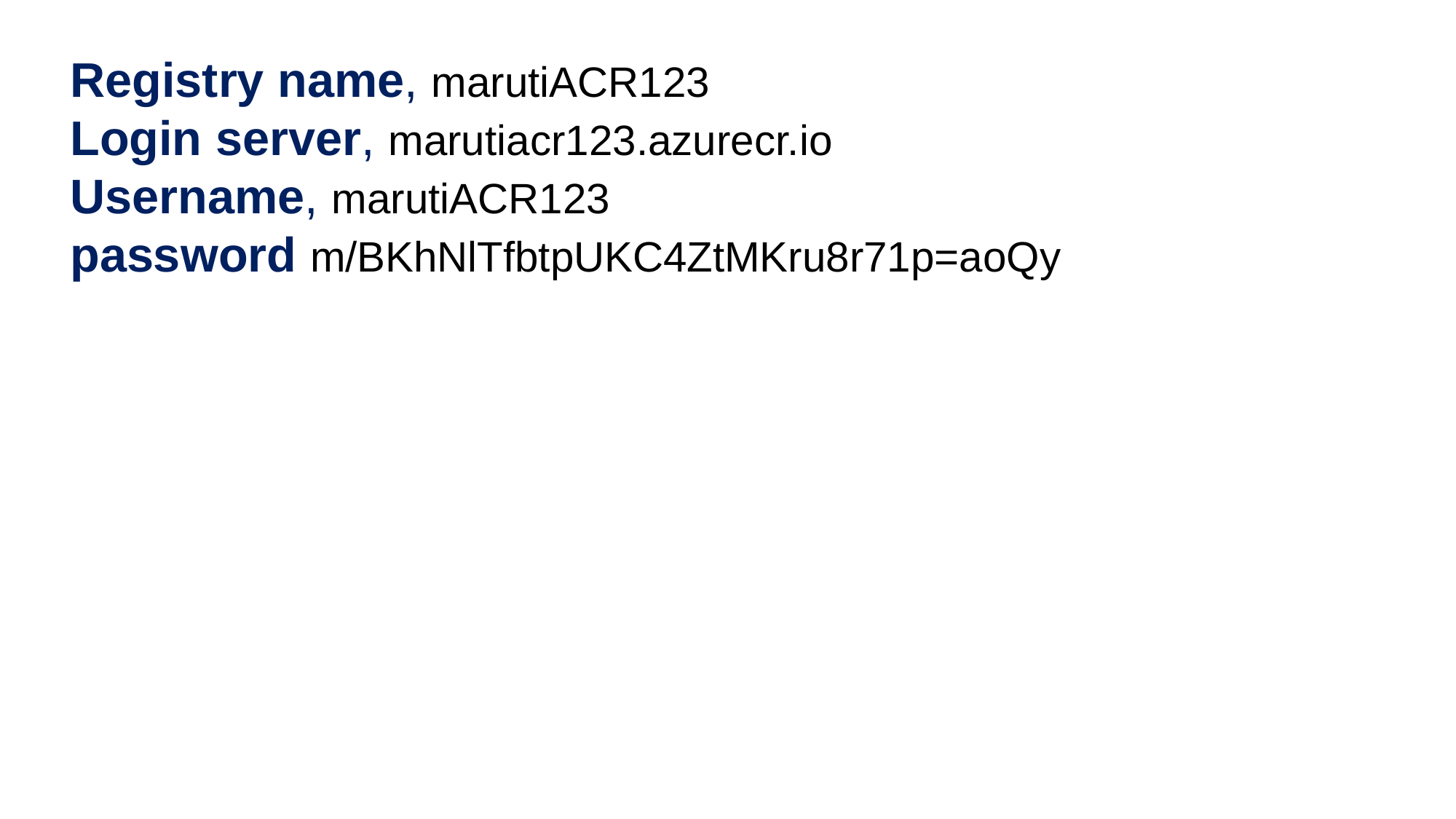

Registry name, marutiACR123
Login server, marutiacr123.azurecr.io
Username, marutiACR123
password m/BKhNlTfbtpUKC4ZtMKru8r71p=aoQy